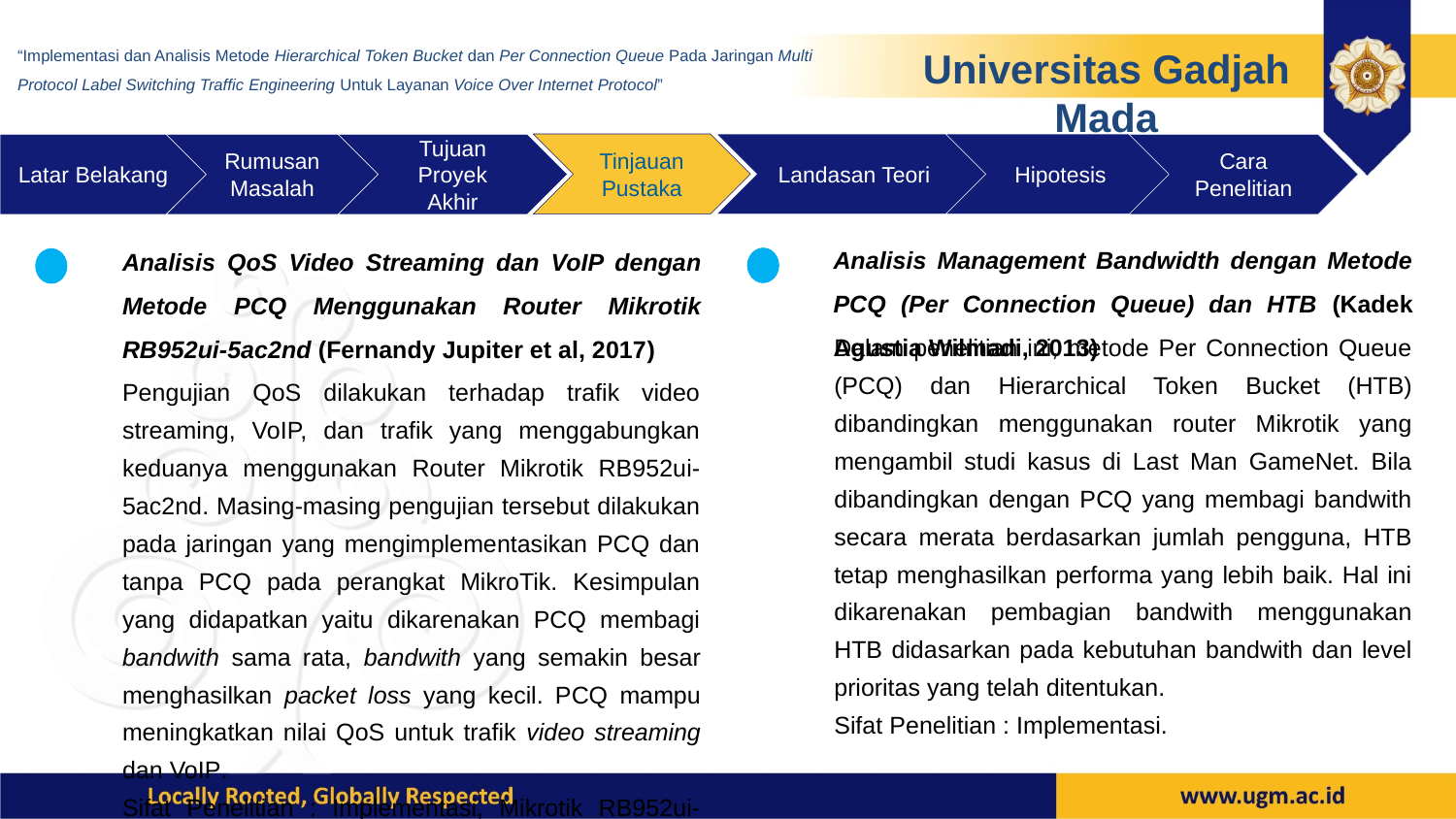

“Implementasi dan Analisis Metode Hierarchical Token Bucket dan Per Connection Queue Pada Jaringan Multi Protocol Label Switching Traffic Engineering Untuk Layanan Voice Over Internet Protocol”
Universitas Gadjah Mada
Tinjauan Pustaka
Landasan Teori
Hipotesis
Latar Belakang
Rumusan Masalah
Tujuan Proyek Akhir
Cara Penelitian
Analisis Management Bandwidth dengan Metode PCQ (Per Connection Queue) dan HTB (Kadek Agustia Wilmadi, 2013)

Dalam penelitian ini, metode Per Connection Queue (PCQ) dan Hierarchical Token Bucket (HTB) dibandingkan menggunakan router Mikrotik yang mengambil studi kasus di Last Man GameNet. Bila dibandingkan dengan PCQ yang membagi bandwith secara merata berdasarkan jumlah pengguna, HTB tetap menghasilkan performa yang lebih baik. Hal ini dikarenakan pembagian bandwith menggunakan HTB didasarkan pada kebutuhan bandwith dan level prioritas yang telah ditentukan.
Sifat Penelitian : Implementasi.
Analisis QoS Video Streaming dan VoIP dengan Metode PCQ Menggunakan Router Mikrotik RB952ui-5ac2nd (Fernandy Jupiter et al, 2017)

Pengujian QoS dilakukan terhadap trafik video streaming, VoIP, dan trafik yang menggabungkan keduanya menggunakan Router Mikrotik RB952ui-5ac2nd. Masing-masing pengujian tersebut dilakukan pada jaringan yang mengimplementasikan PCQ dan tanpa PCQ pada perangkat MikroTik. Kesimpulan yang didapatkan yaitu dikarenakan PCQ membagi bandwith sama rata, bandwith yang semakin besar menghasilkan packet loss yang kecil. PCQ mampu meningkatkan nilai QoS untuk trafik video streaming dan VoIP.
Sifat Penelitian : Implementasi, Mikrotik RB952ui-5ac2nd